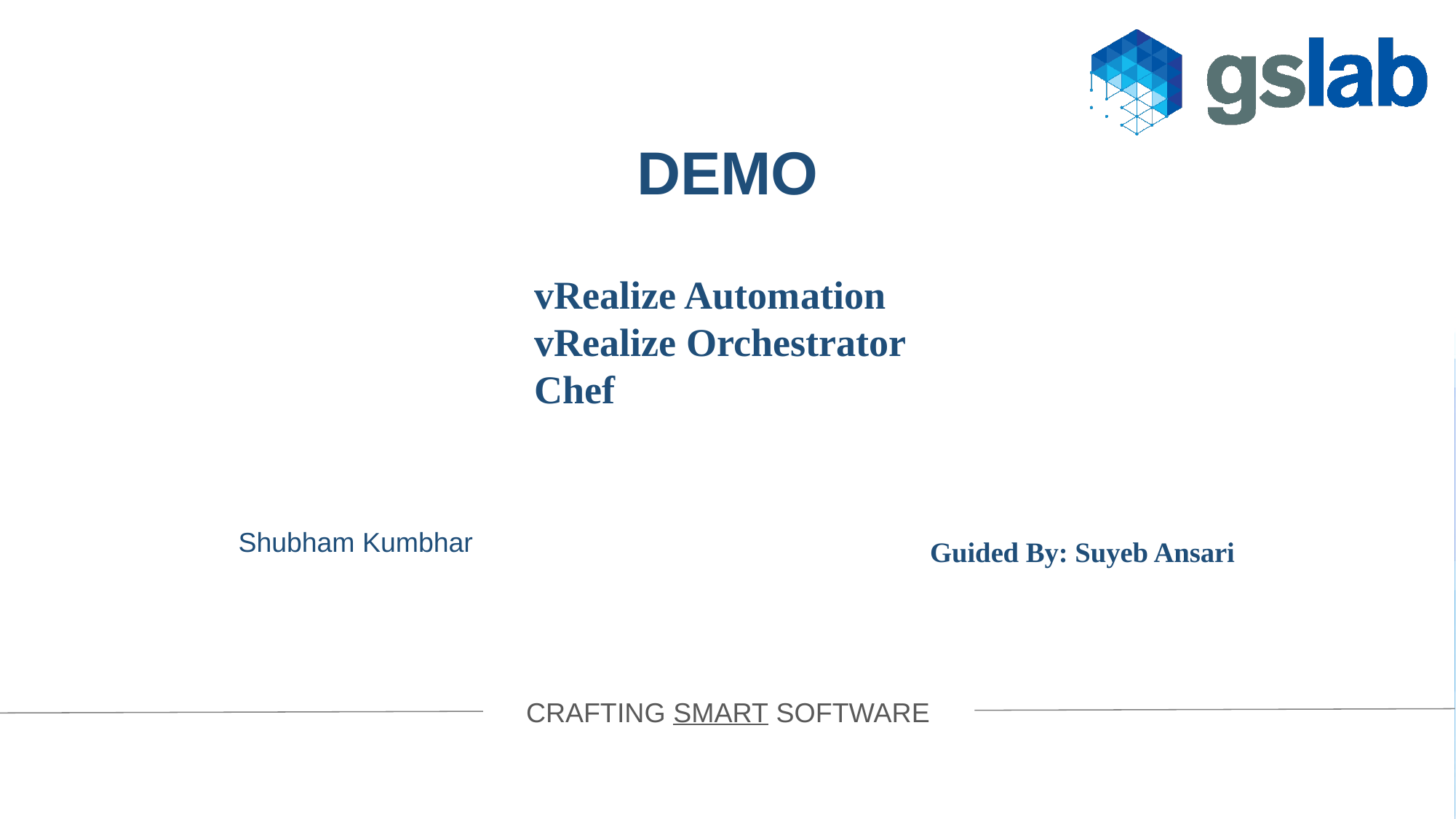

DEMO
vRealize Automation
vRealize Orchestrator
Chef
Shubham Kumbhar
Guided By: Suyeb Ansari